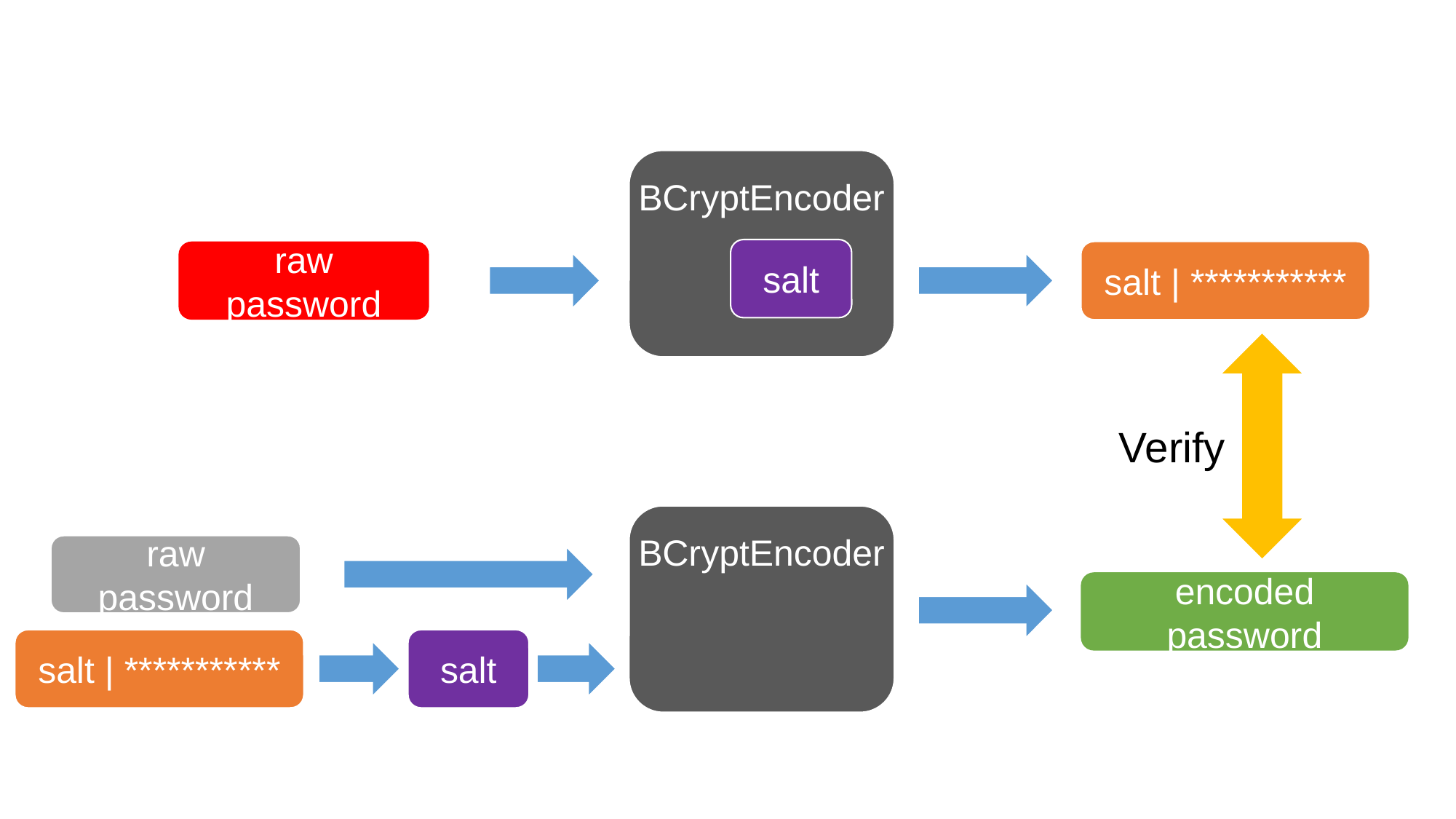

BCryptEncoder
salt
raw password
salt | ***********

Verify

BCryptEncoder
raw password

encoded password

salt | ***********
salt